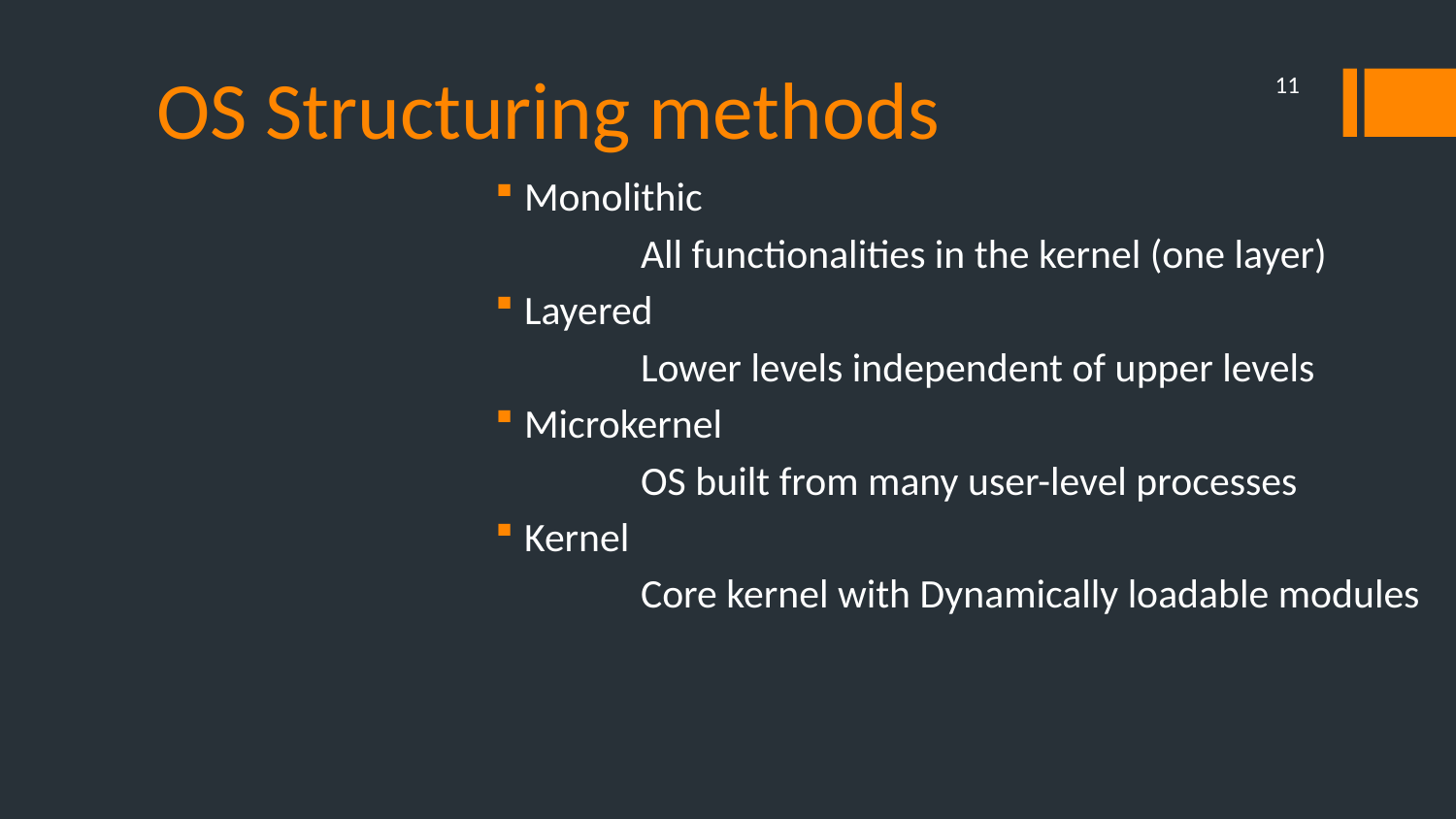

# OS Structuring methods
11
Monolithic
	All functionalities in the kernel (one layer)
Layered
	Lower levels independent of upper levels
Microkernel
	OS built from many user-level processes
Kernel
	Core kernel with Dynamically loadable modules